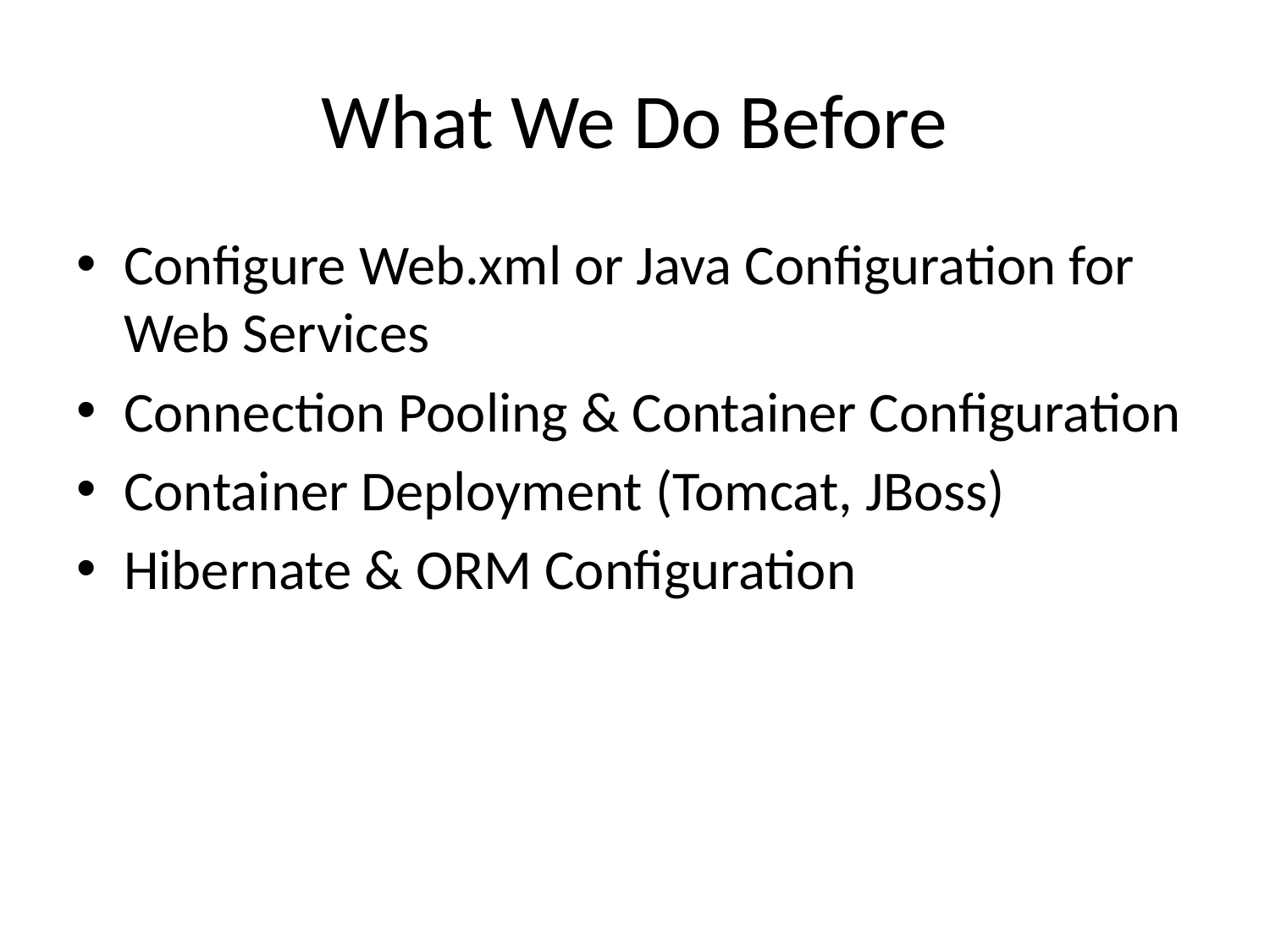

# What We Do Before
Configure Web.xml or Java Configuration for Web Services
Connection Pooling & Container Configuration
Container Deployment (Tomcat, JBoss)
Hibernate & ORM Configuration